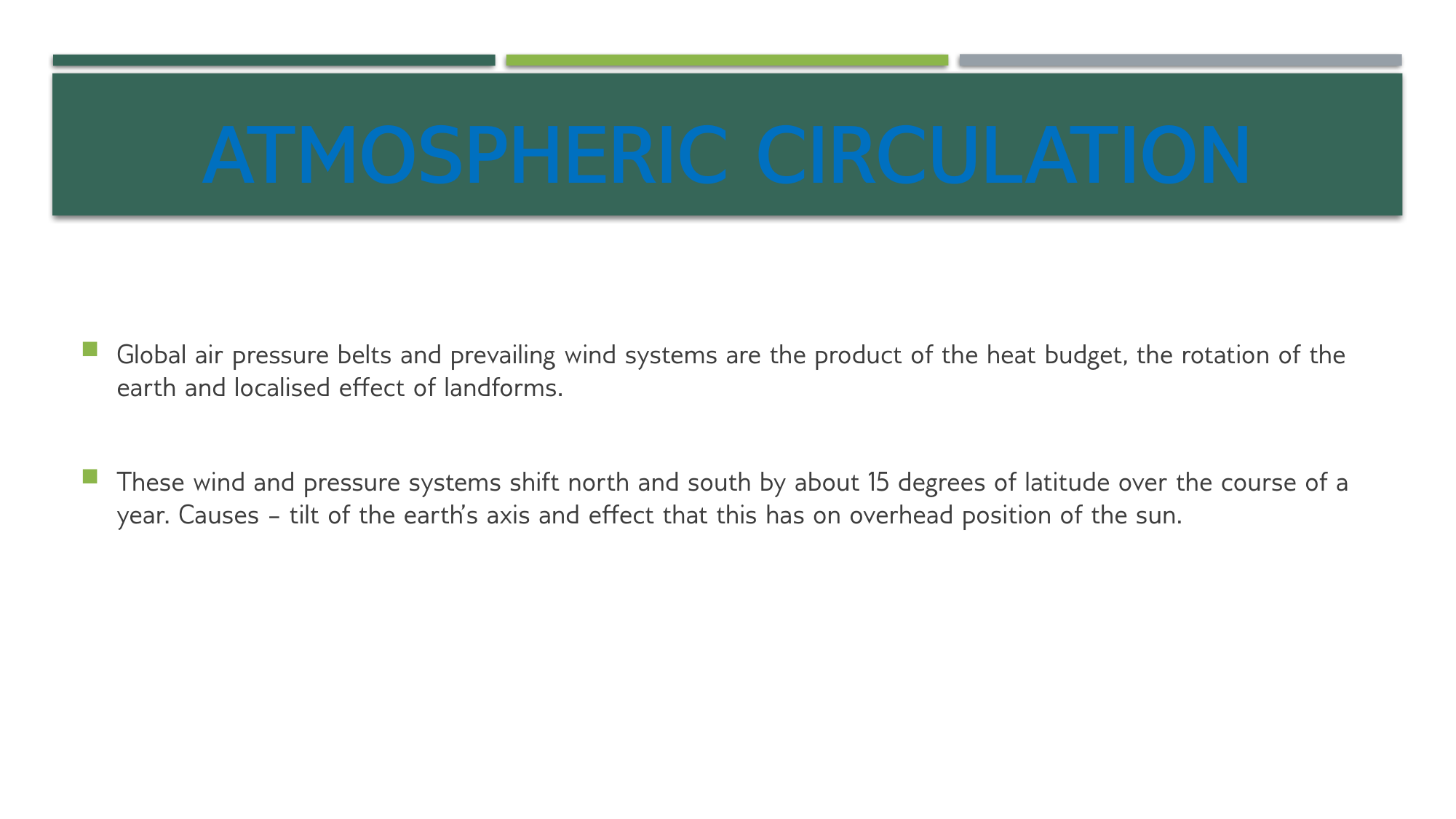

# Atmospheric Circulation
Global air pressure belts and prevailing wind systems are the product of the heat budget, the rotation of the earth and localised effect of landforms.

These wind and pressure systems shift north and south by about 15 degrees of latitude over the course of a year. Causes – tilt of the earth’s axis and effect that this has on overhead position of the sun.